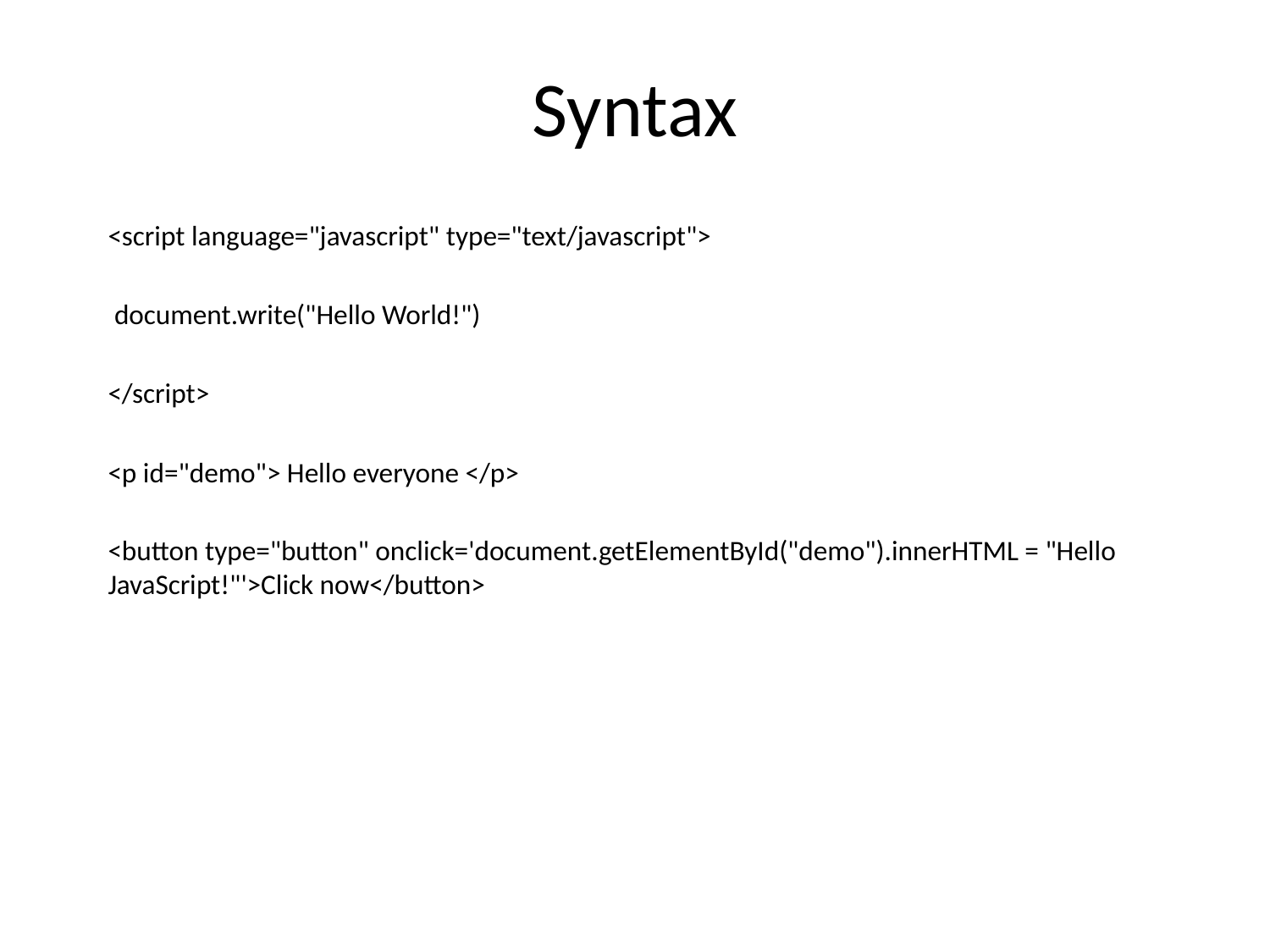

# Syntax
<script language="javascript" type="text/javascript">

 document.write("Hello World!")

</script>

<p id="demo"> Hello everyone </p>

<button type="button" onclick='document.getElementById("demo").innerHTML = "Hello JavaScript!"'>Click now</button>